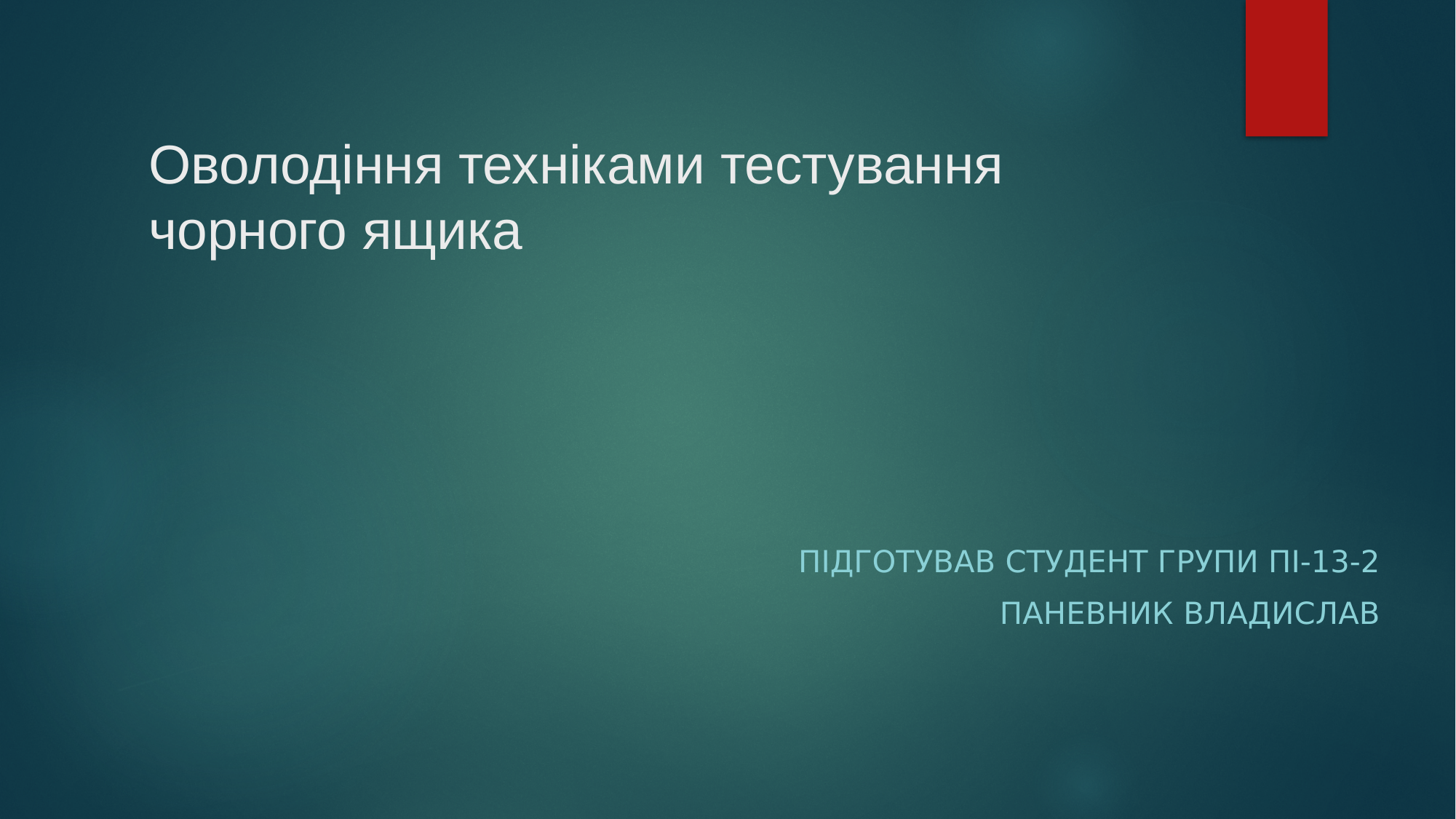

# Оволодіння техніками тестування чорного ящика
Підготував студент групи ПІ-13-2
 паневник владислав